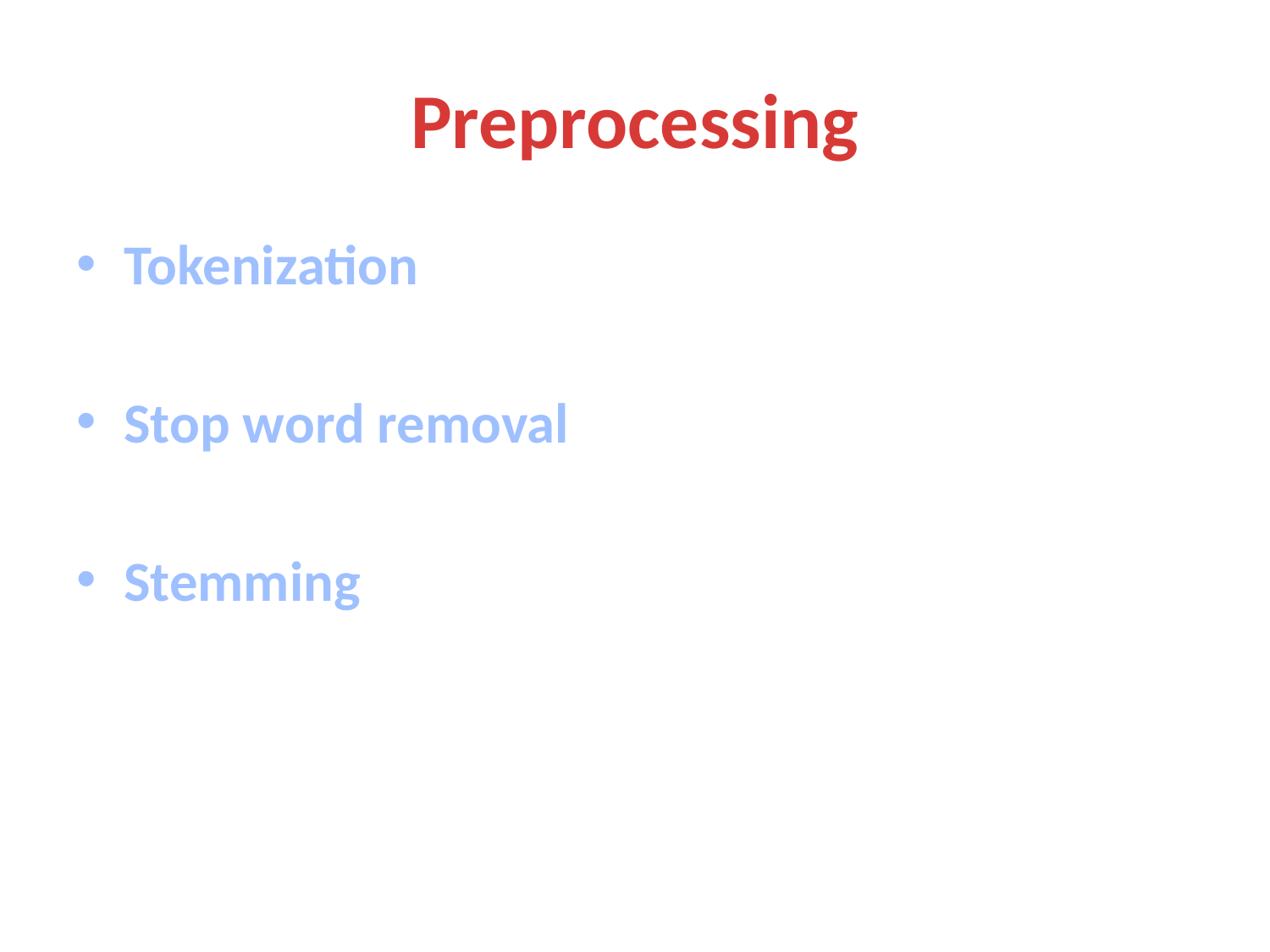

# Preprocessing
Tokenization

Stop word removal

Stemming